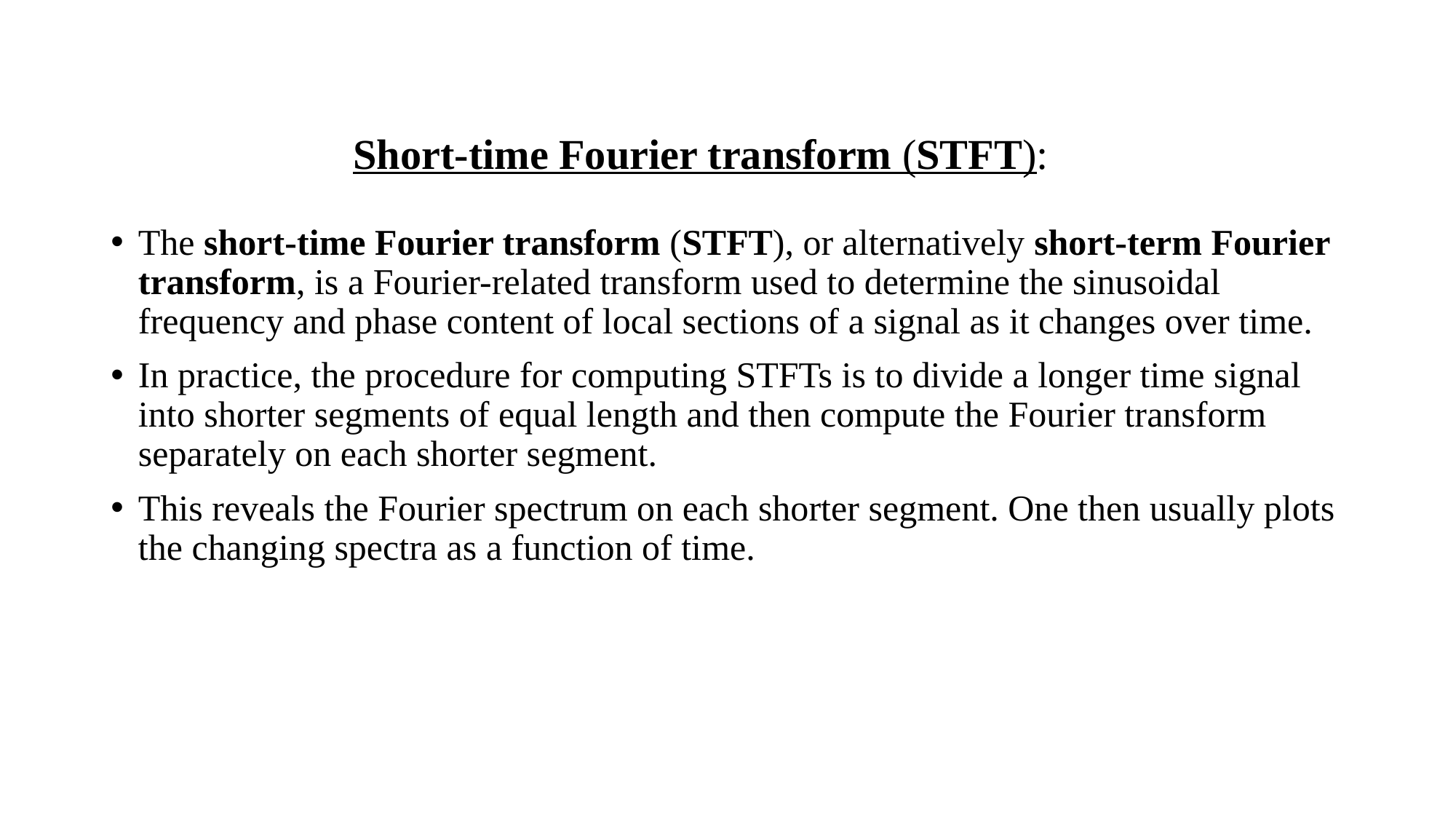

# Short-time Fourier transform (STFT):
The short-time Fourier transform (STFT), or alternatively short-term Fourier transform, is a Fourier-related transform used to determine the sinusoidal frequency and phase content of local sections of a signal as it changes over time.
In practice, the procedure for computing STFTs is to divide a longer time signal into shorter segments of equal length and then compute the Fourier transform separately on each shorter segment.
This reveals the Fourier spectrum on each shorter segment. One then usually plots the changing spectra as a function of time.